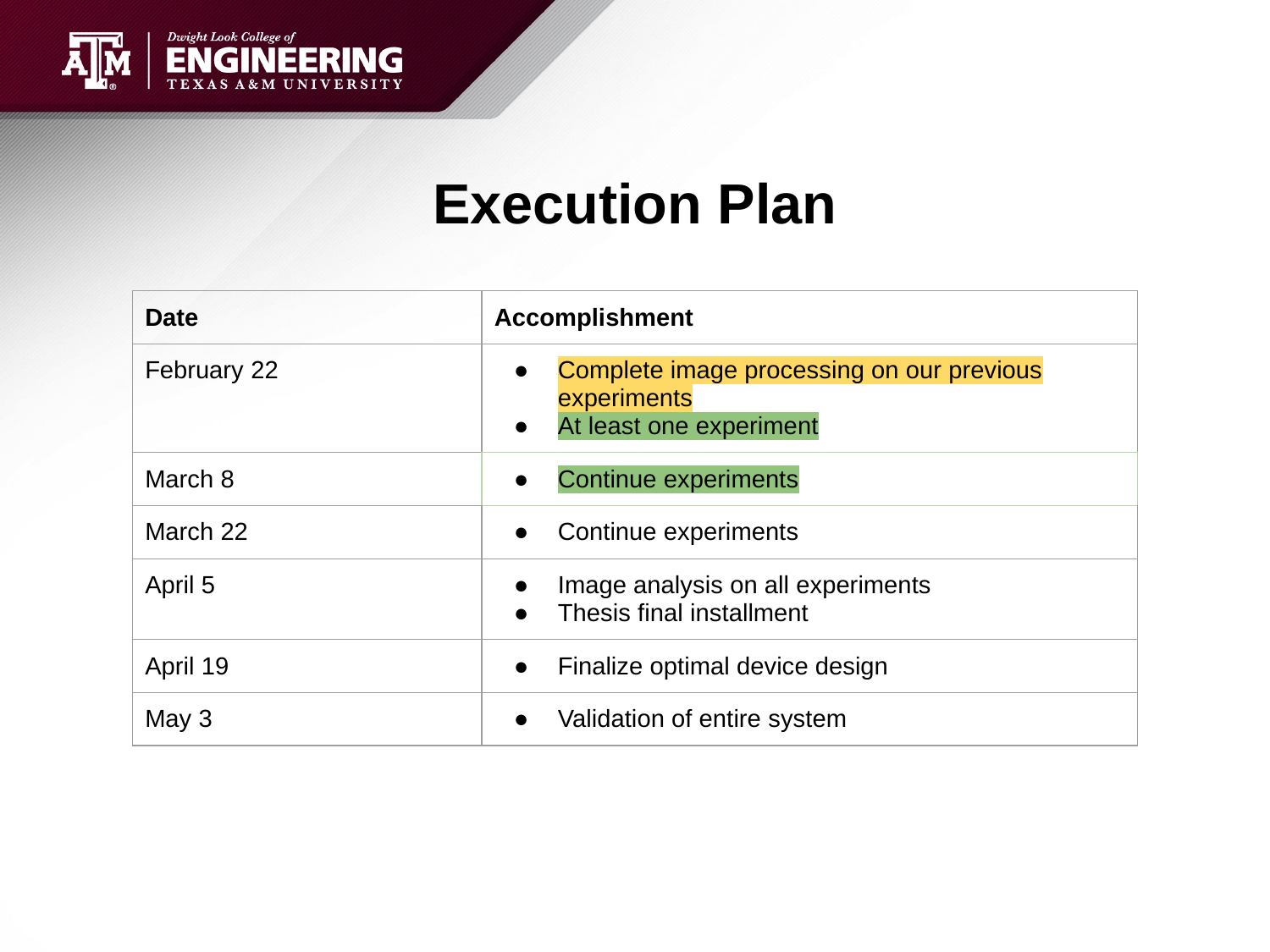

# Execution Plan
| Date | Accomplishment |
| --- | --- |
| February 22 | Complete image processing on our previous experiments At least one experiment |
| March 8 | Continue experiments |
| March 22 | Continue experiments |
| April 5 | Image analysis on all experiments Thesis final installment |
| April 19 | Finalize optimal device design |
| May 3 | Validation of entire system |